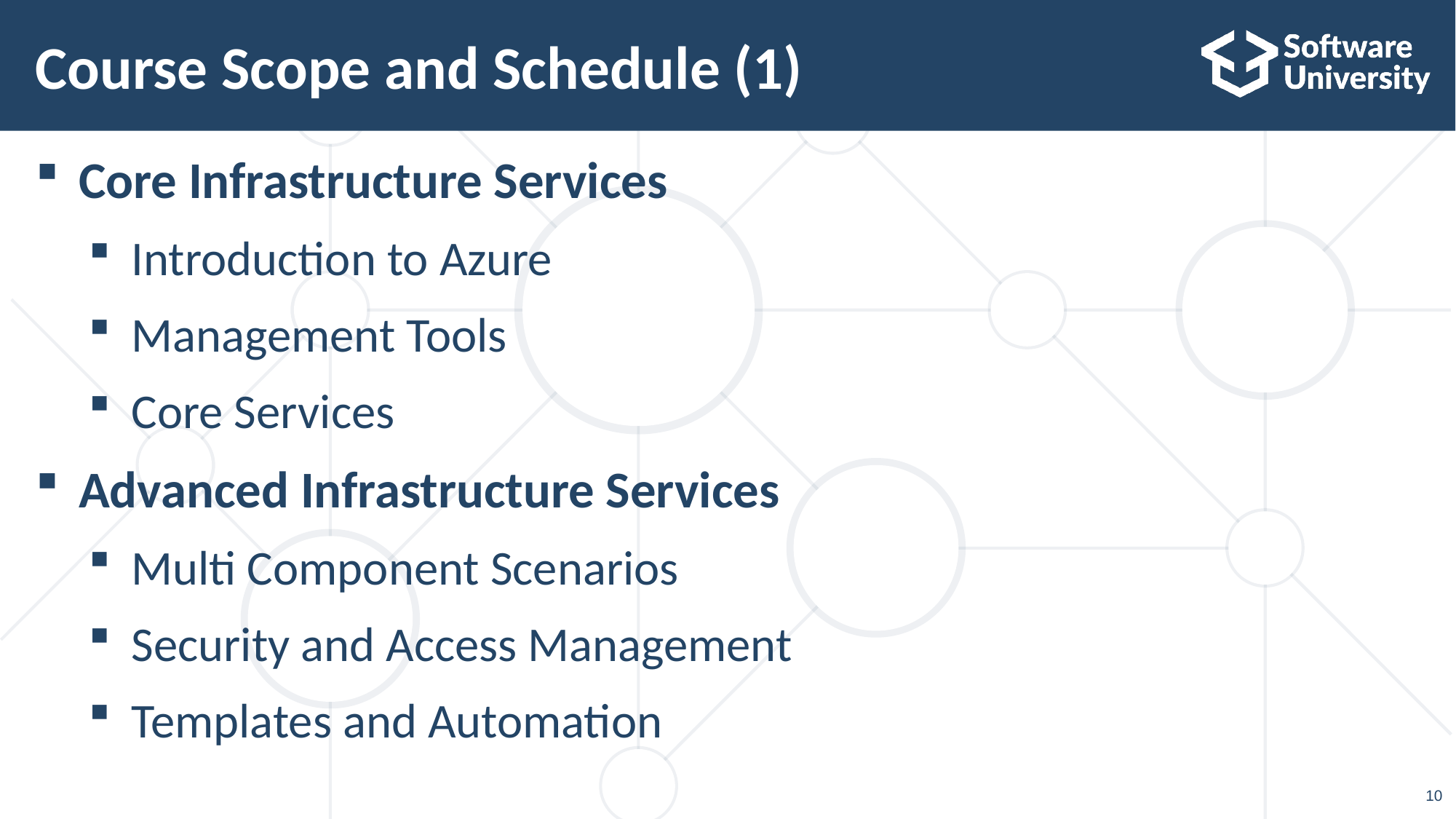

# Course Scope and Schedule (1)
Core Infrastructure Services
Introduction to Azure
Management Tools
Core Services
Advanced Infrastructure Services
Multi Component Scenarios
Security and Access Management
Templates and Automation
10